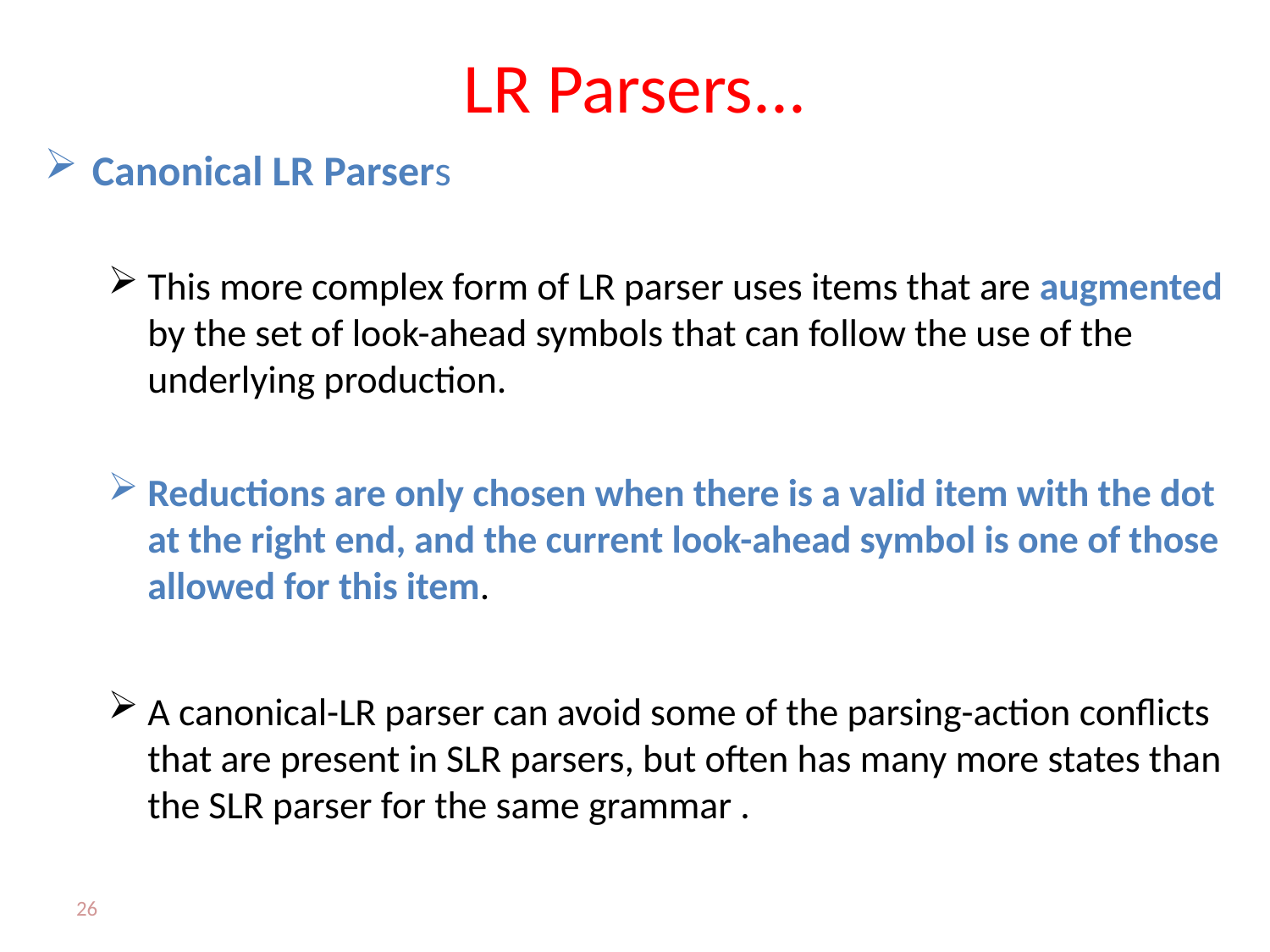

# LR Parsers...
Canonical LR Parsers

This more complex form of LR parser uses items that are augmented by the set of look-ahead symbols that can follow the use of the underlying production.

Reductions are only chosen when there is a valid item with the dot at the right end, and the current look-ahead symbol is one of those allowed for this item.

A canonical-LR parser can avoid some of the parsing-action conflicts that are present in SLR parsers, but often has many more states than the SLR parser for the same grammar .
26